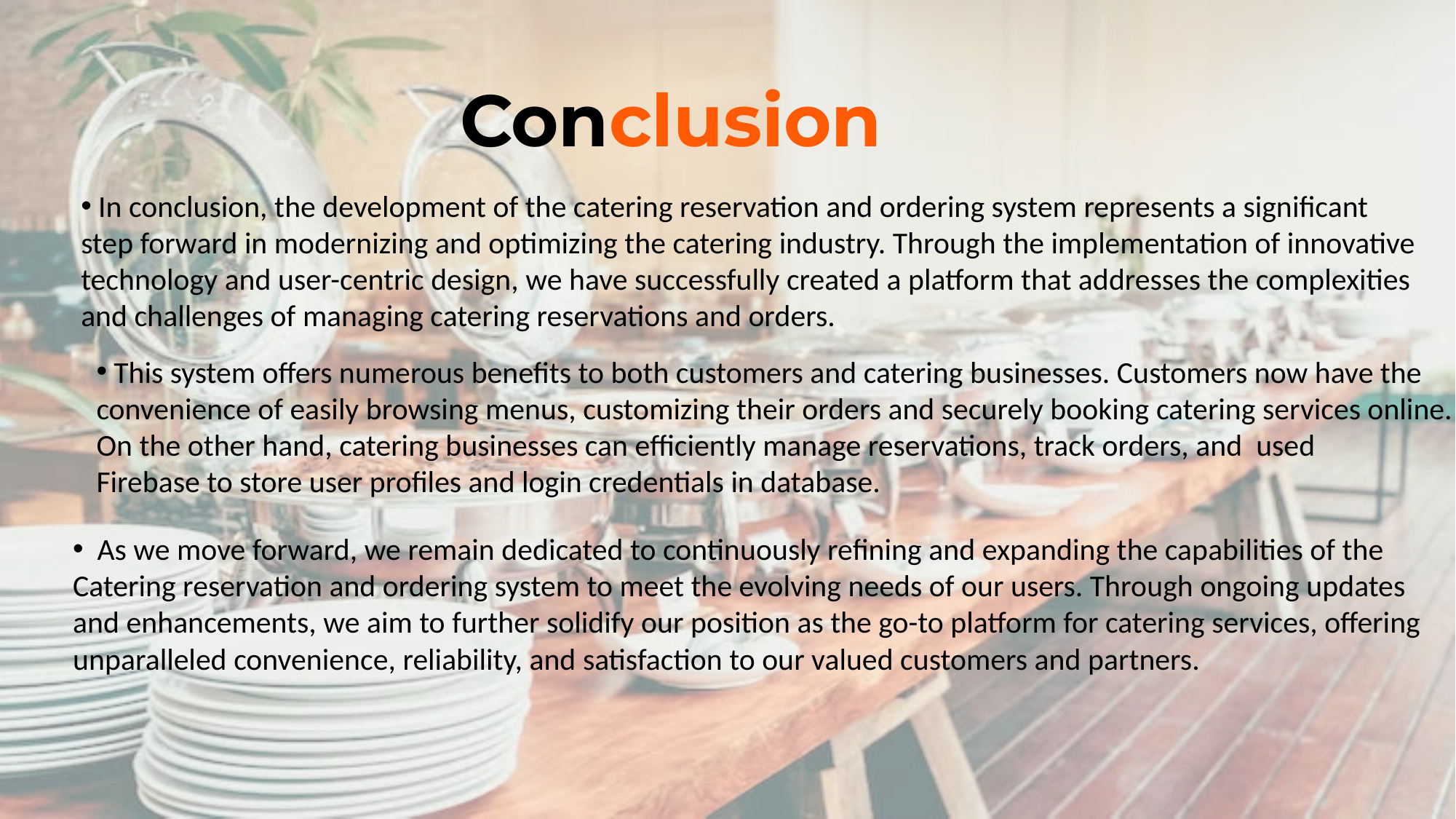

Conclusion
 In conclusion, the development of the catering reservation and ordering system represents a significant
step forward in modernizing and optimizing the catering industry. Through the implementation of innovative
technology and user-centric design, we have successfully created a platform that addresses the complexities
and challenges of managing catering reservations and orders.
 This system offers numerous benefits to both customers and catering businesses. Customers now have the
convenience of easily browsing menus, customizing their orders and securely booking catering services online.
On the other hand, catering businesses can efficiently manage reservations, track orders, and  used
Firebase to store user profiles and login credentials in database.

  As we move forward, we remain dedicated to continuously refining and expanding the capabilities of the
Catering reservation and ordering system to meet the evolving needs of our users. Through ongoing updates
and enhancements, we aim to further solidify our position as the go-to platform for catering services, offering
unparalleled convenience, reliability, and satisfaction to our valued customers and partners.